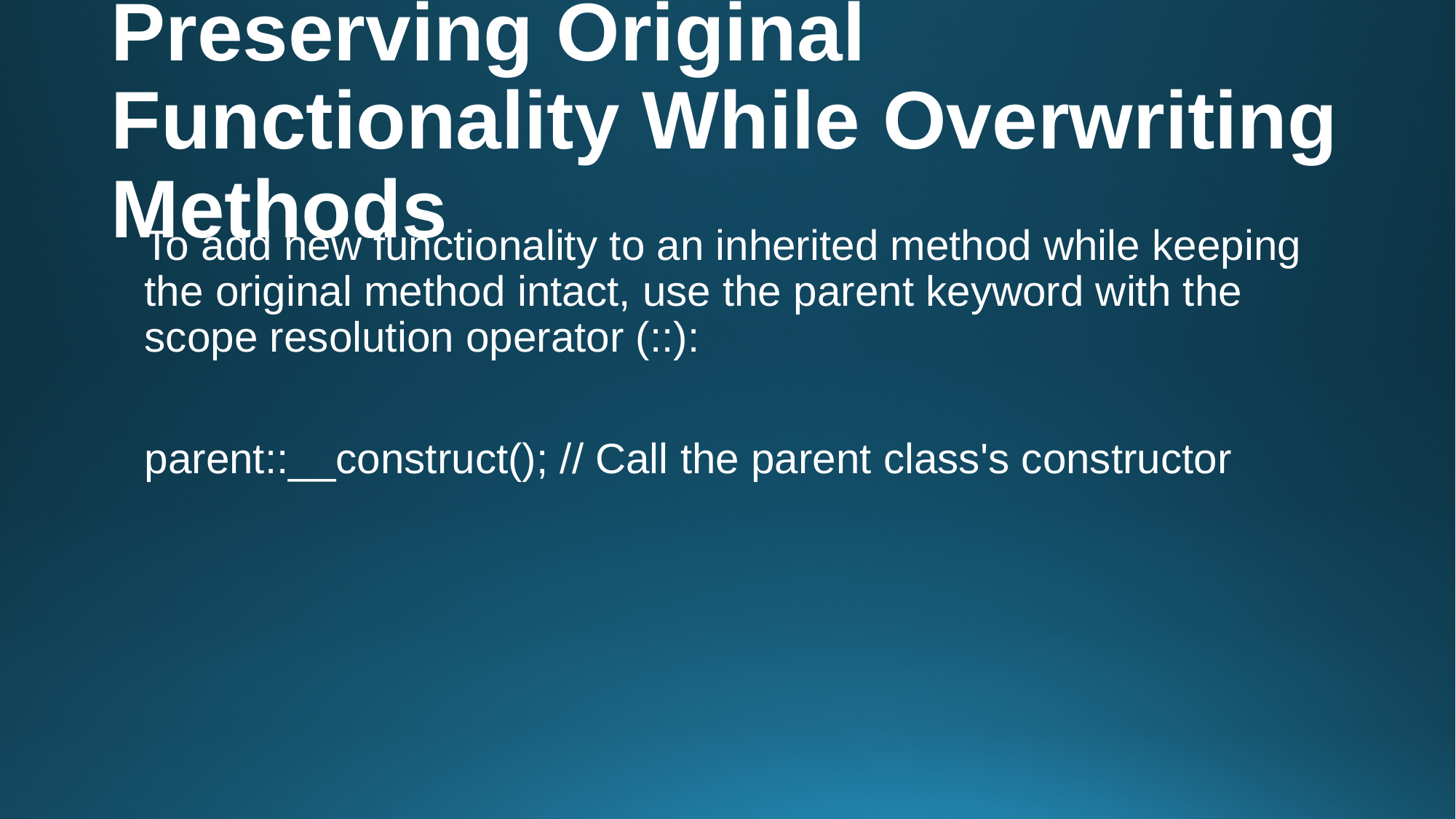

# Preserving Original Functionality While Overwriting Methods
To add new functionality to an inherited method while keeping the original method intact, use the parent keyword with the scope resolution operator (::):

parent::__construct(); // Call the parent class's constructor